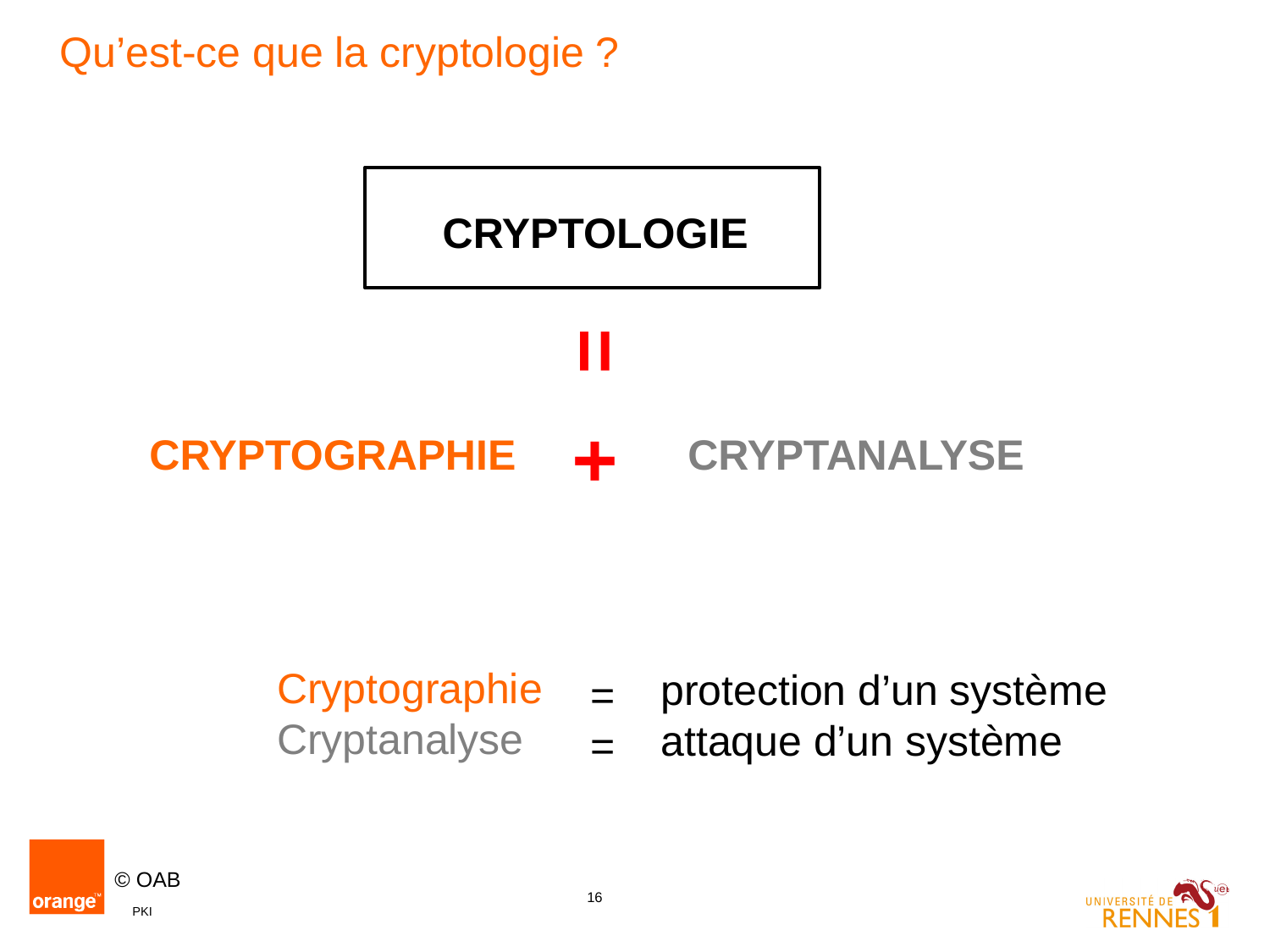

# Qu’est-ce que la cryptologie ?

CRYPTOLOGIE
=   +
CRYPTOGRAPHIE
CRYPTANALYSE
Cryptographie
Cryptanalyse
protection d’un système
attaque d’un système
=
=
PKI